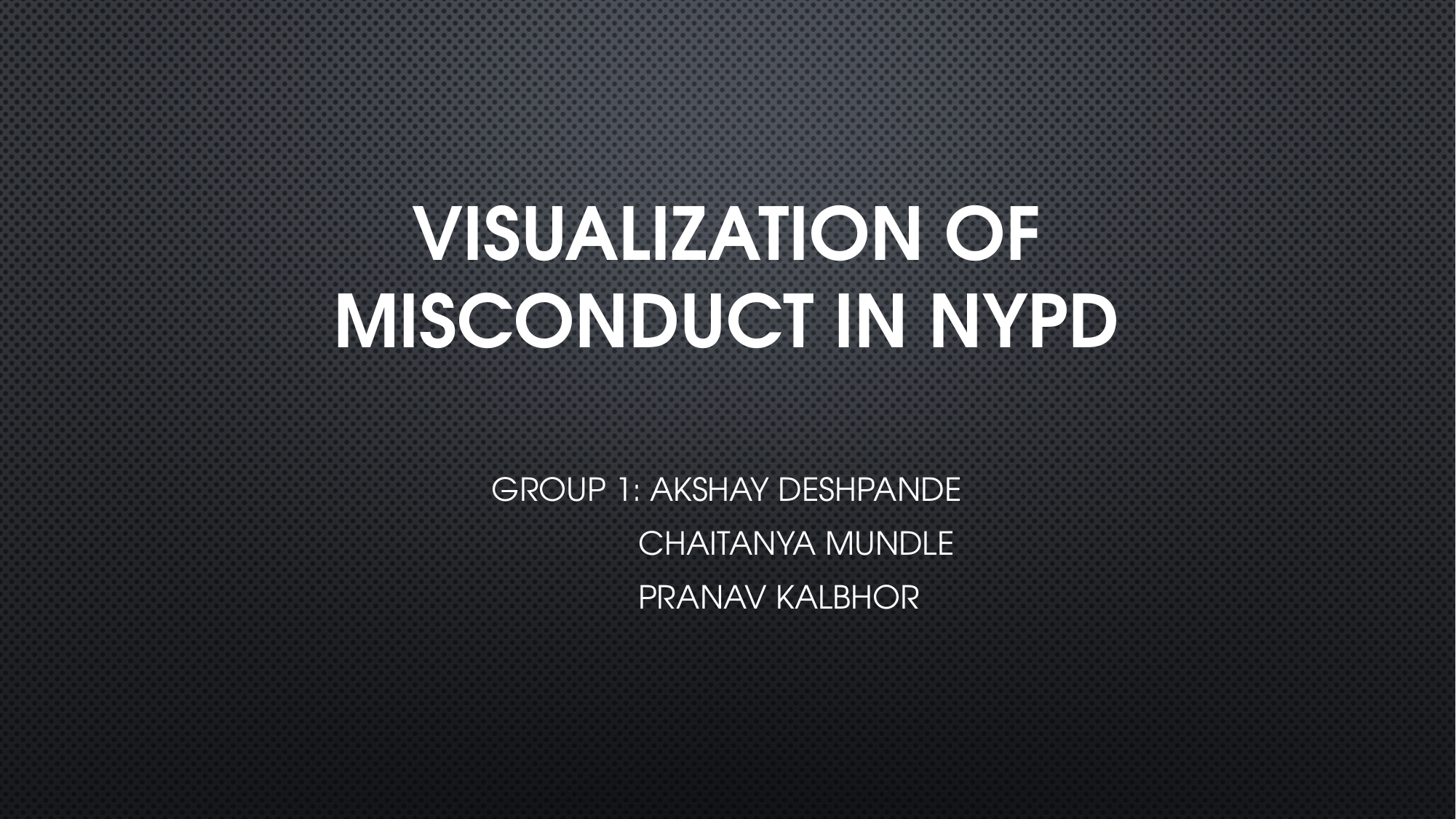

# Visualization of Misconduct in NYPD
Group 1: Akshay Deshpande
                Chaitanya Mundle
            Pranav Kalbhor